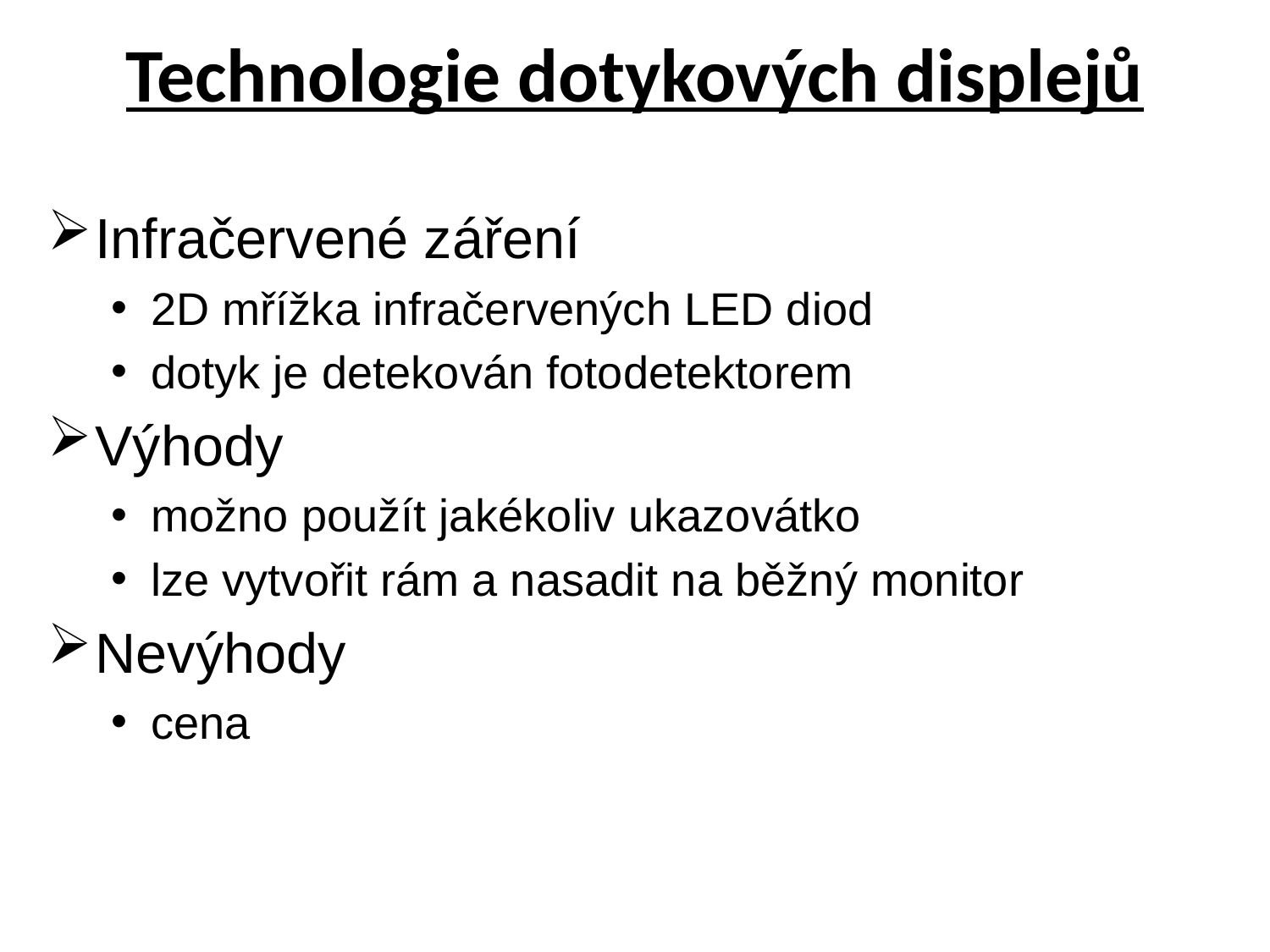

# Technologie dotykových displejů
Infračervené záření
2D mřížka infračervených LED diod
dotyk je detekován fotodetektorem
Výhody
možno použít jakékoliv ukazovátko
lze vytvořit rám a nasadit na běžný monitor
Nevýhody
cena